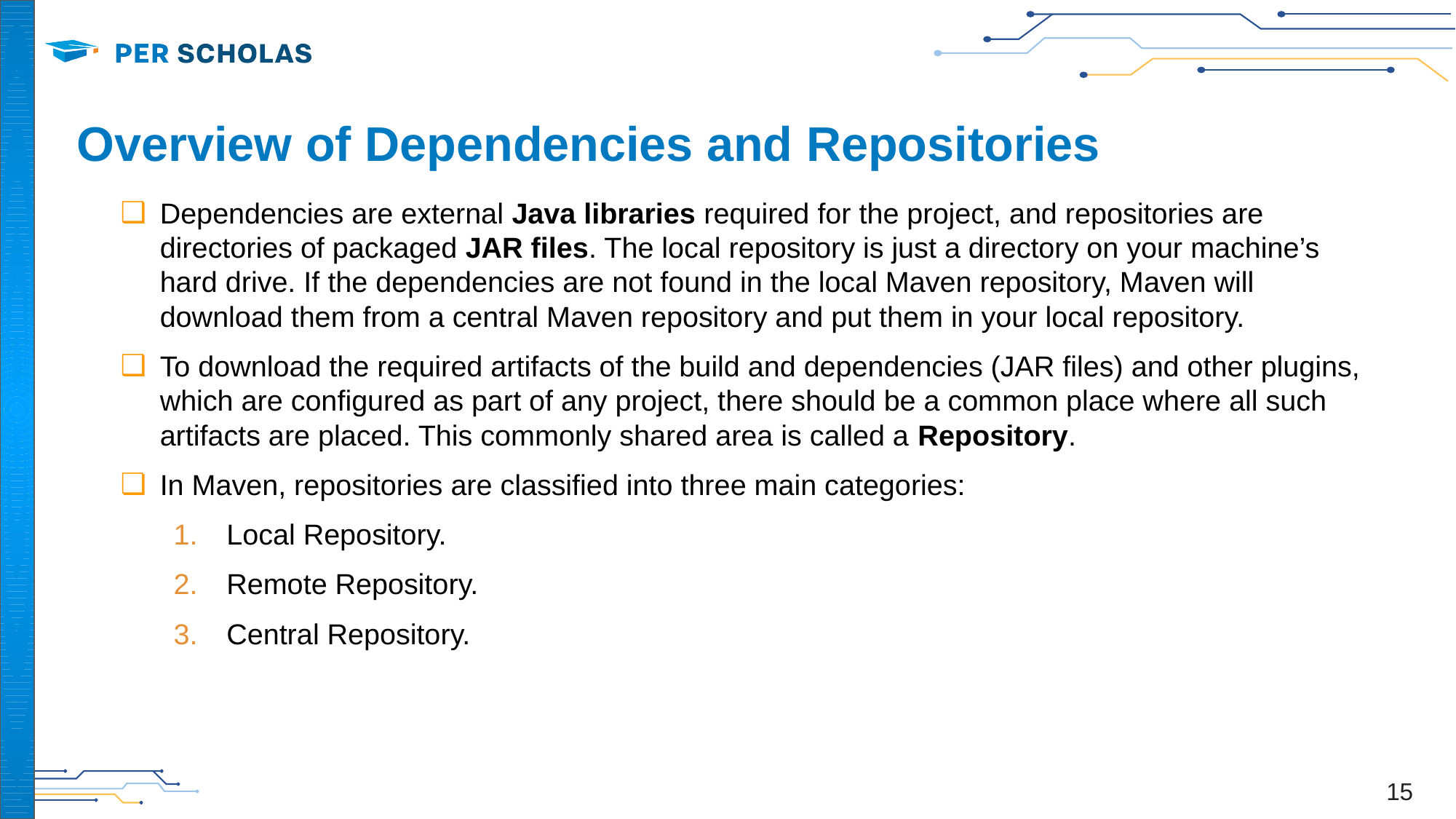

# Overview of Dependencies and Repositories
Dependencies are external Java libraries required for the project, and repositories are directories of packaged JAR files. The local repository is just a directory on your machine’s hard drive. If the dependencies are not found in the local Maven repository, Maven will download them from a central Maven repository and put them in your local repository.
To download the required artifacts of the build and dependencies (JAR files) and other plugins, which are configured as part of any project, there should be a common place where all such artifacts are placed. This commonly shared area is called a Repository.
In Maven, repositories are classified into three main categories:
Local Repository.
Remote Repository.
Central Repository.

15